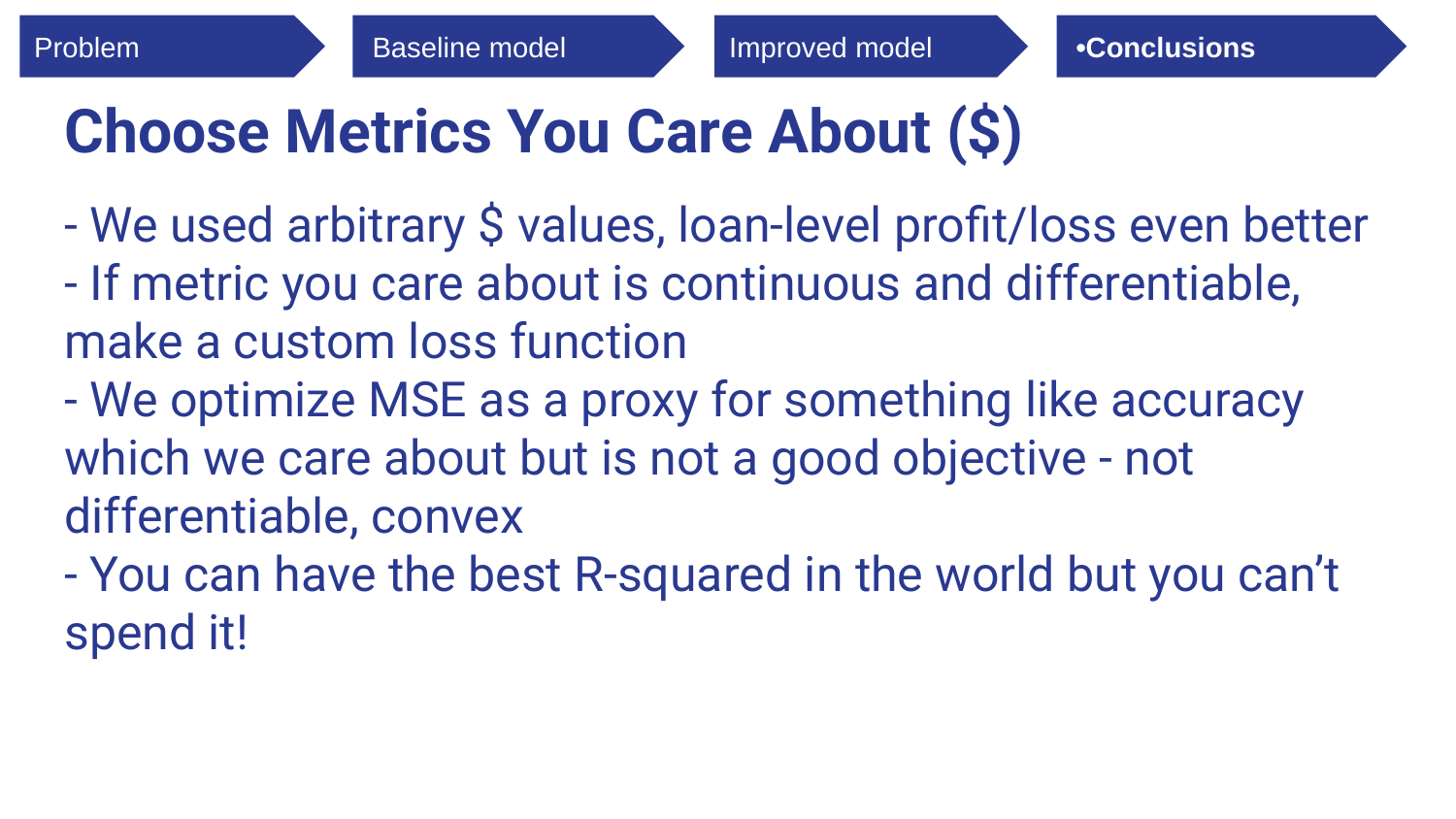

Problem

Baseline model

Improved model
•Conclusions
Challenge 1ΩΩz
# Choose Metrics You Care About ($)

- We used arbitrary $ values, loan-level profit/loss even better
- If metric you care about is continuous and differentiable, make a custom loss function
- We optimize MSE as a proxy for something like accuracy which we care about but is not a good objective - not differentiable, convex
- You can have the best R-squared in the world but you can’t spend it!